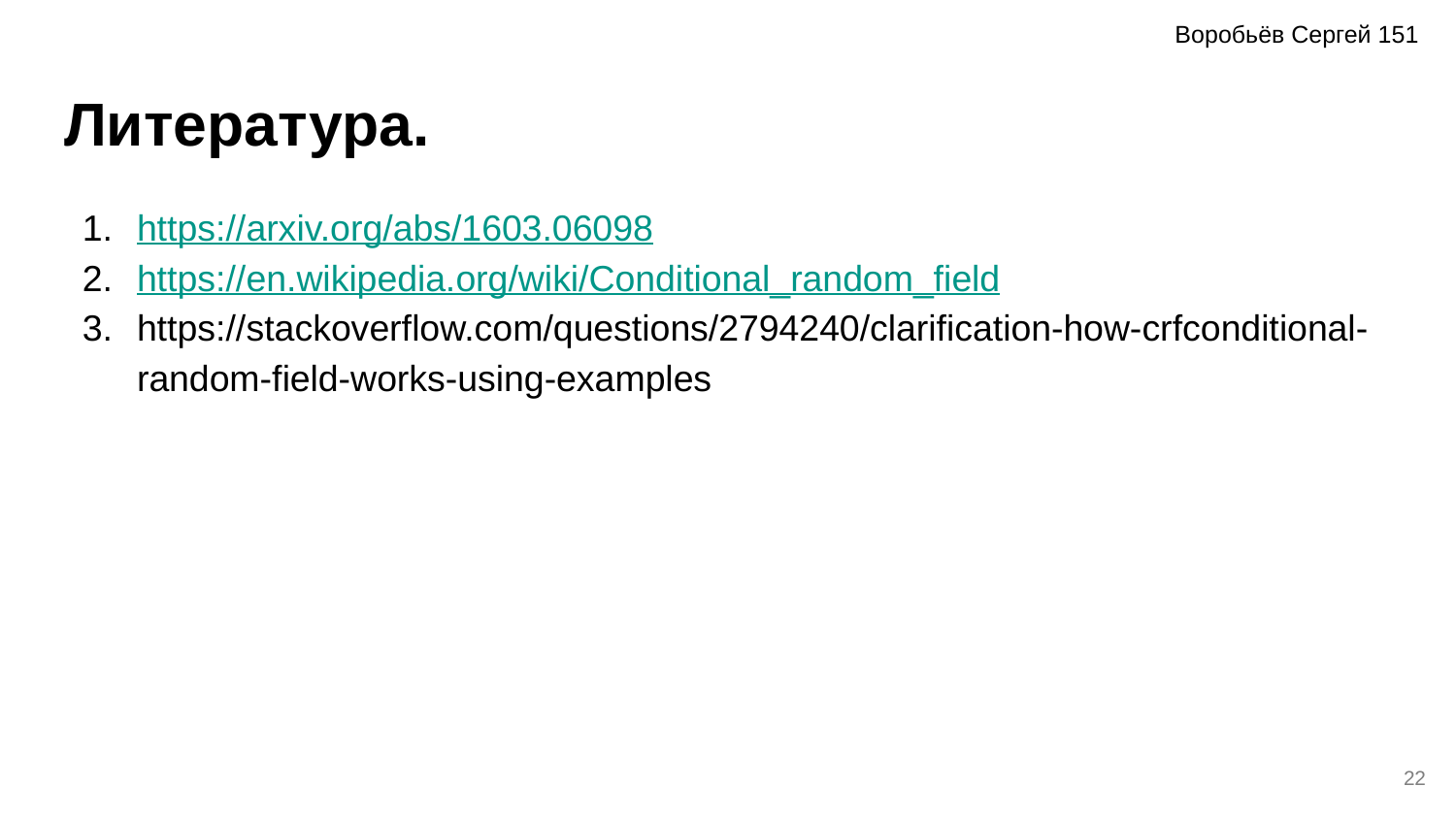

Воробьёв Сергей 151
# Литература.
https://arxiv.org/abs/1603.06098
https://en.wikipedia.org/wiki/Conditional_random_field
https://stackoverflow.com/questions/2794240/clarification-how-crfconditional-random-field-works-using-examples

22